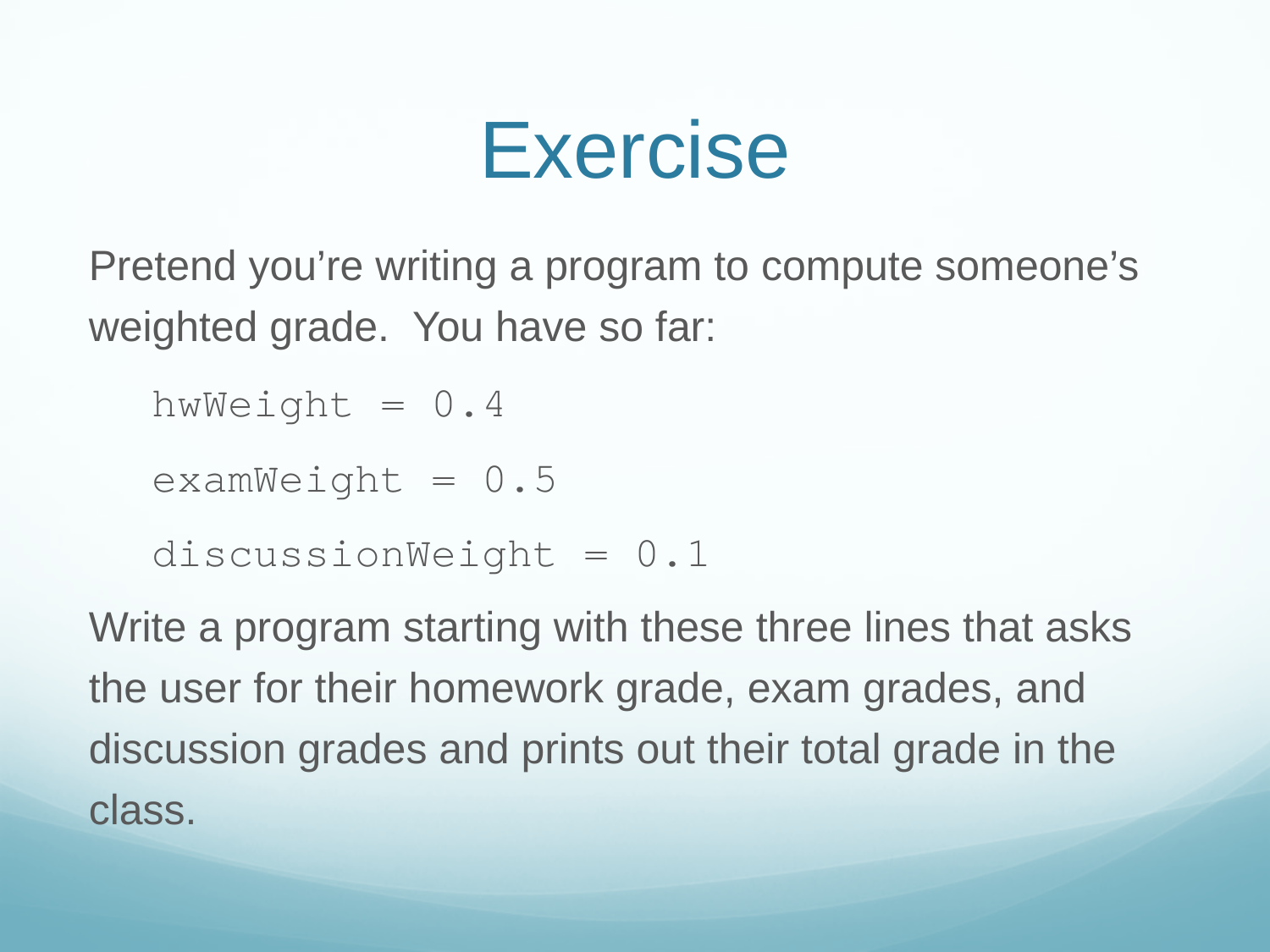

Exercise
Pretend you’re writing a program to compute someone’s weighted grade.  You have so far:
hwWeight = 0.4
examWeight = 0.5
discussionWeight = 0.1
Write a program starting with these three lines that asks the user for their homework grade, exam grades, and discussion grades and prints out their total grade in the class.